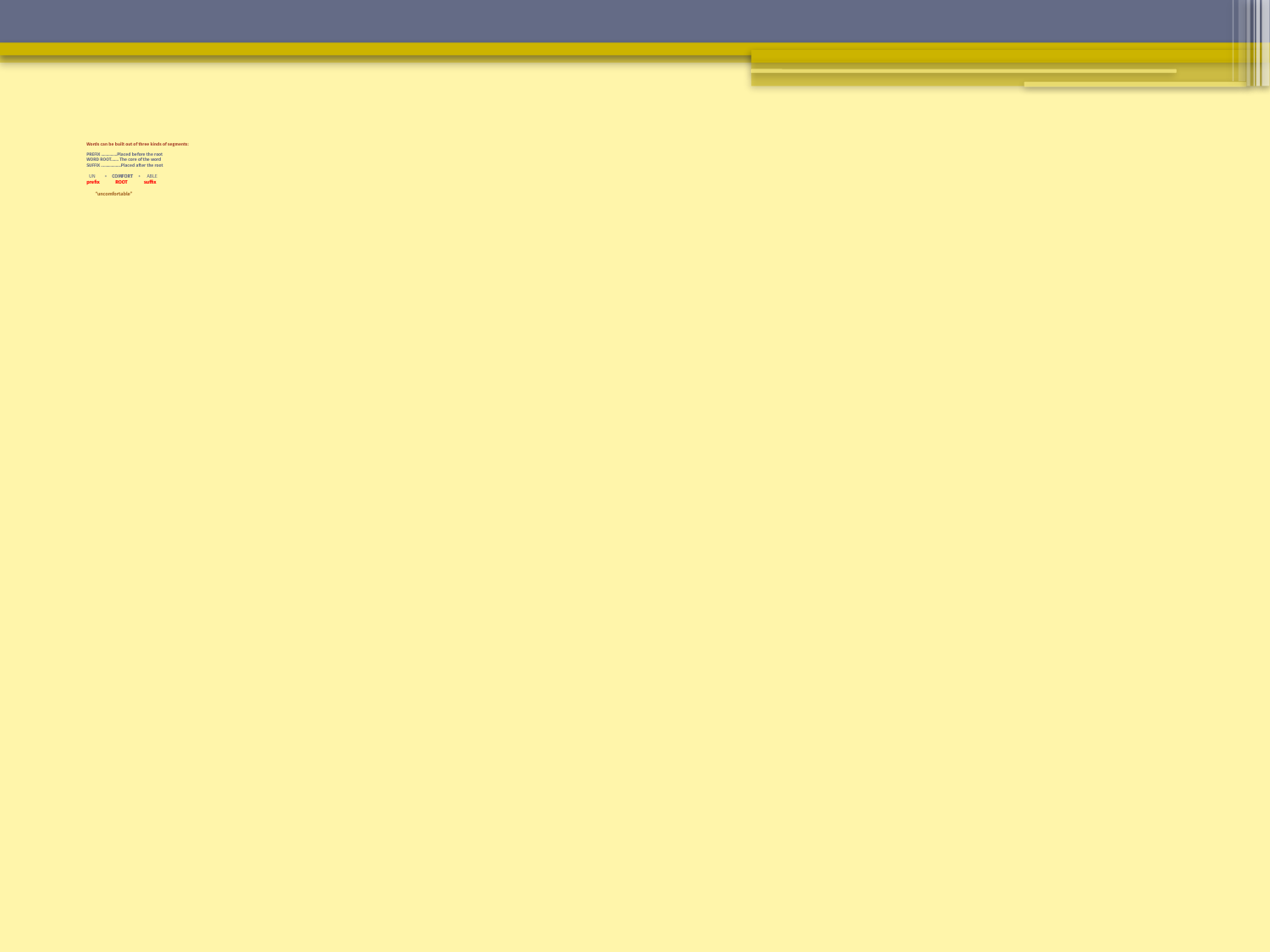

# Words can be built out of three kinds of segments: PREFIX …………...Placed before the root WORD ROOT……. The core of the word SUFFIX ……………….Placed after the root UN       +    COMFORT    +     ABLE prefix     	  ROOT         	    suffix “uncomfortable”